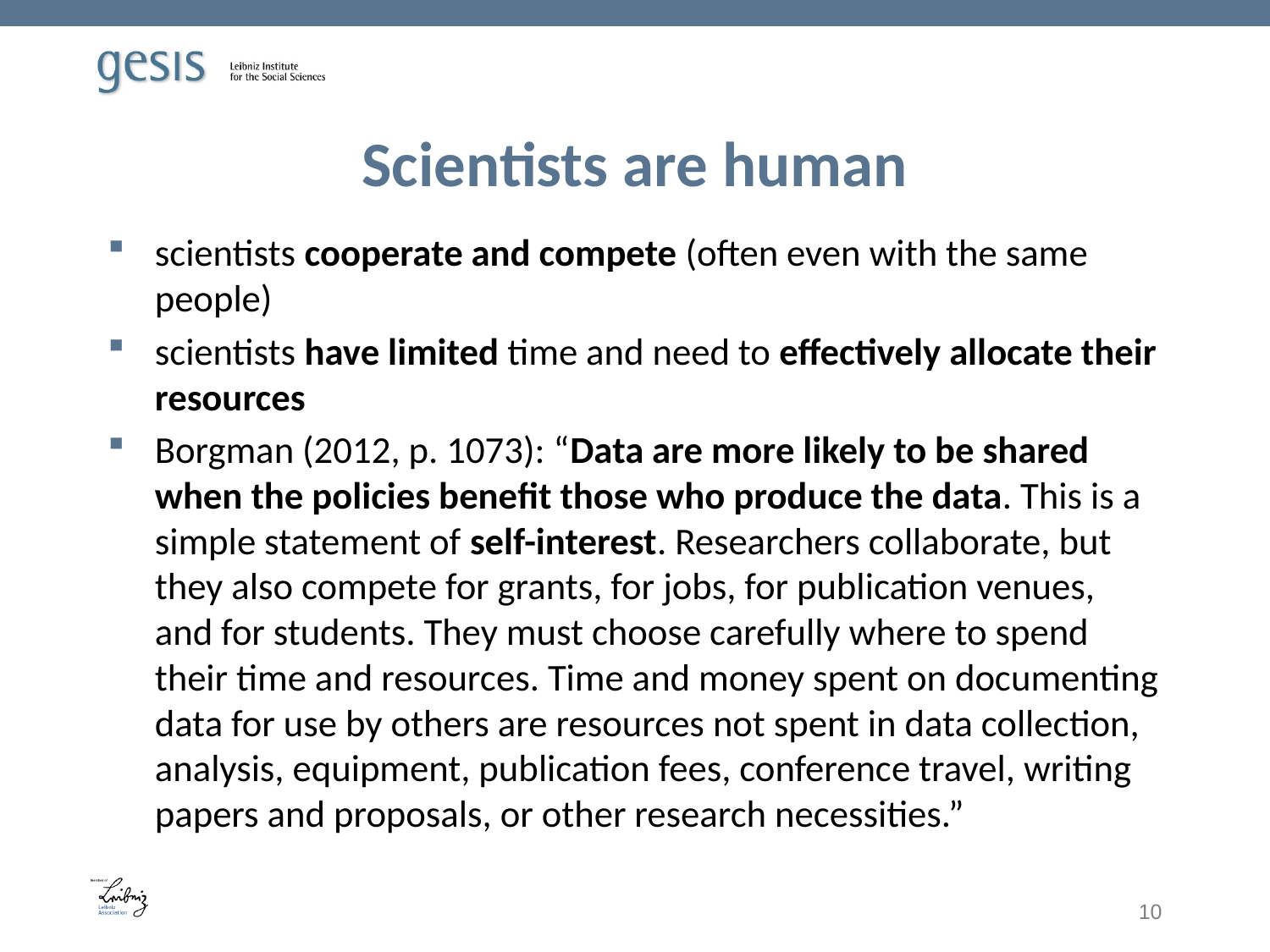

# Scientists are human
scientists cooperate and compete (often even with the same people)
scientists have limited time and need to effectively allocate their resources
Borgman (2012, p. 1073): “Data are more likely to be shared when the policies beneﬁt those who produce the data. This is a simple statement of self-interest. Researchers collaborate, but they also compete for grants, for jobs, for publication venues, and for students. They must choose carefully where to spend their time and resources. Time and money spent on documenting data for use by others are resources not spent in data collection, analysis, equipment, publication fees, conference travel, writing papers and proposals, or other research necessities.”
10